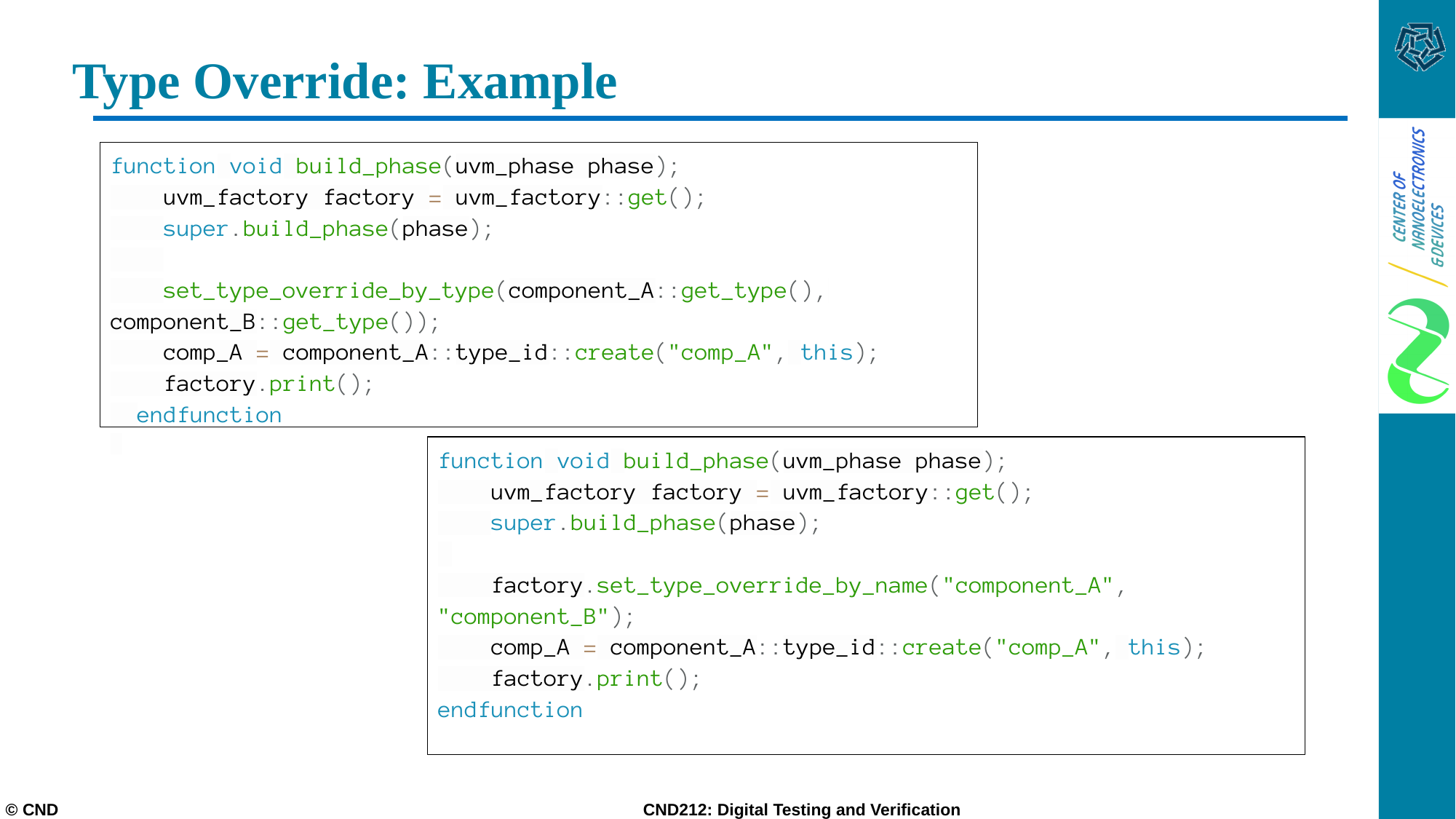

# Type Override: Example
function void build_phase(uvm_phase phase);
    uvm_factory factory = uvm_factory::get();
    super.build_phase(phase);

    set_type_override_by_type(component_A::get_type(), component_B::get_type());
    comp_A = component_A::type_id::create("comp_A", this);
    factory.print();
  endfunction

function void build_phase(uvm_phase phase);
    uvm_factory factory = uvm_factory::get();
    super.build_phase(phase);

    factory.set_type_override_by_name("component_A", "component_B");
    comp_A = component_A::type_id::create("comp_A", this);
    factory.print();
endfunction
© CND                                                                                                                            CND212: Digital Testing and Verification